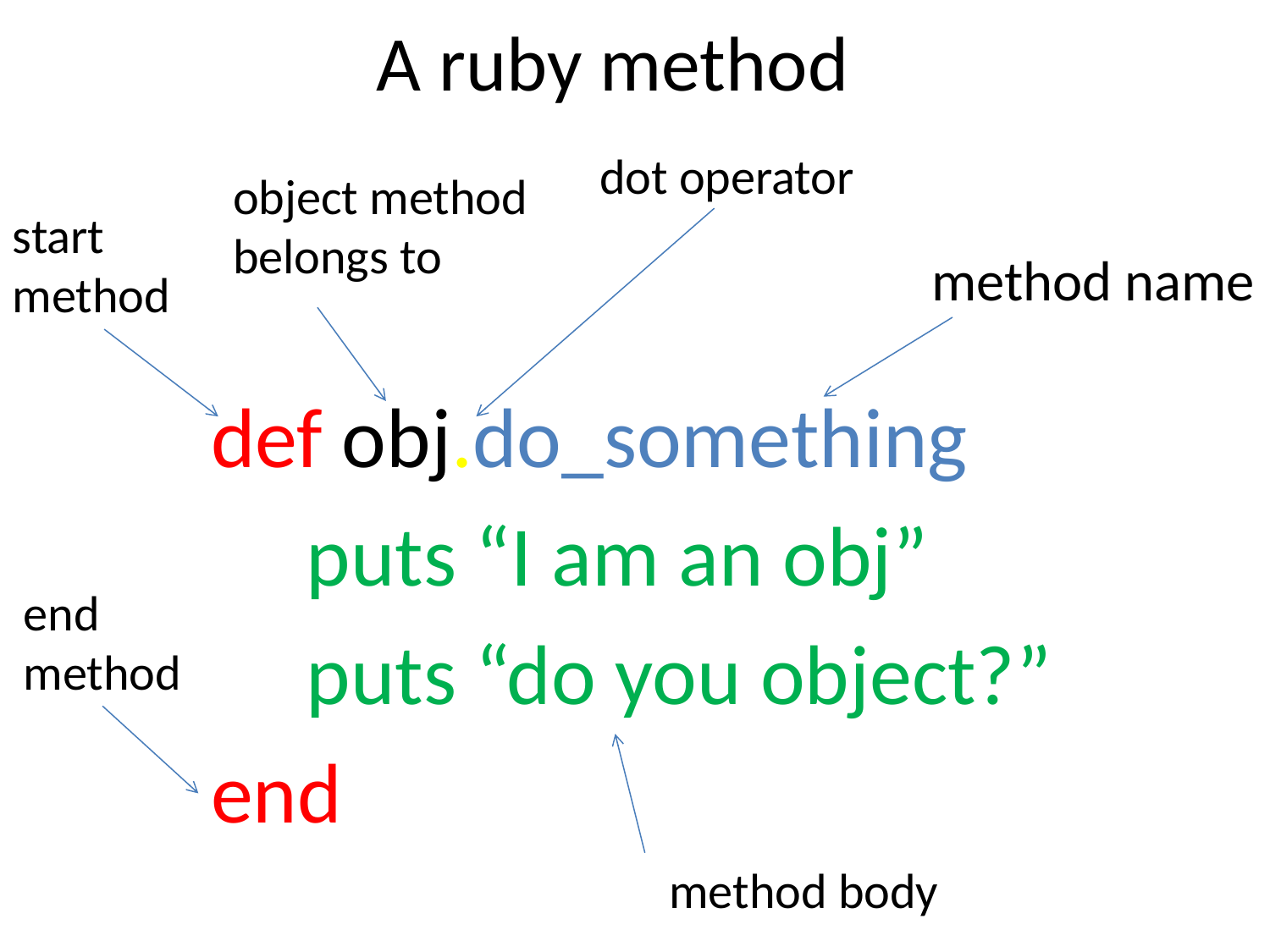

# A ruby method
dot operator
object method
belongs to
start
method
method name
def obj.do_something
     puts “I am an obj”
     puts “do you object?”
end
end
method
method body